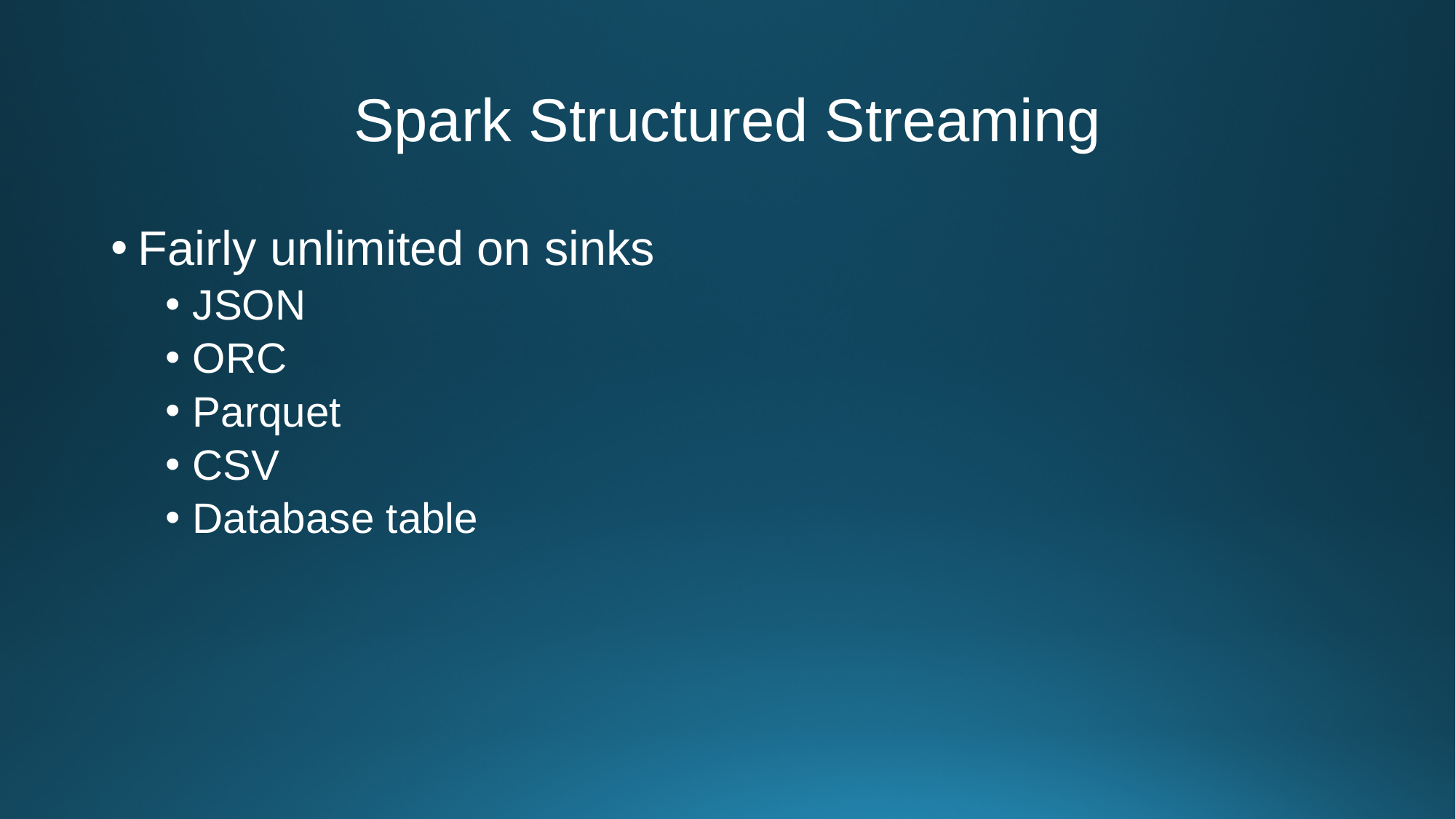

# Spark Structured Streaming
Fairly unlimited on sinks
JSON
ORC
Parquet
CSV
Database table